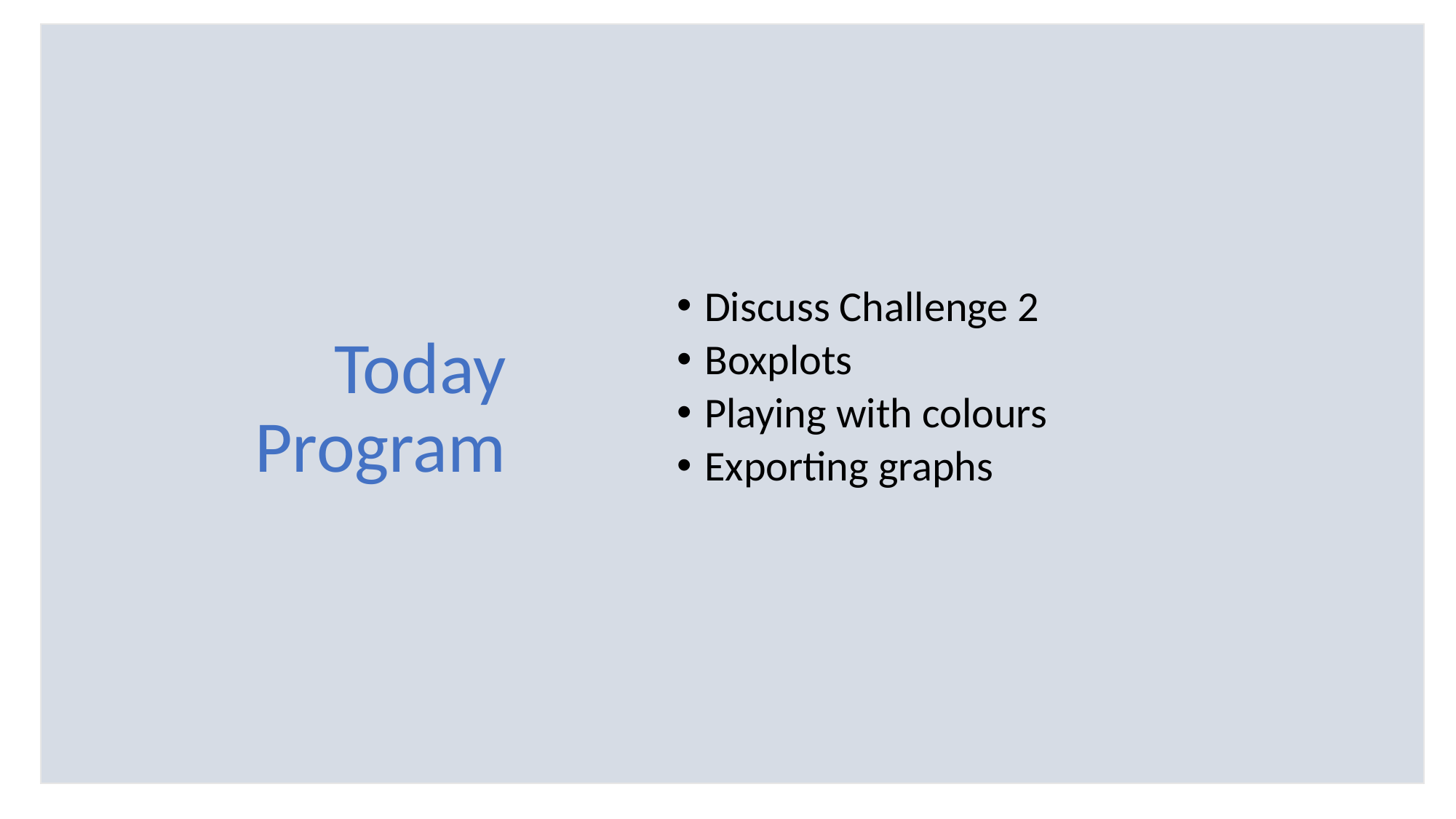

Discuss Challenge 2
Boxplots
Playing with colours
Exporting graphs

# Today Program